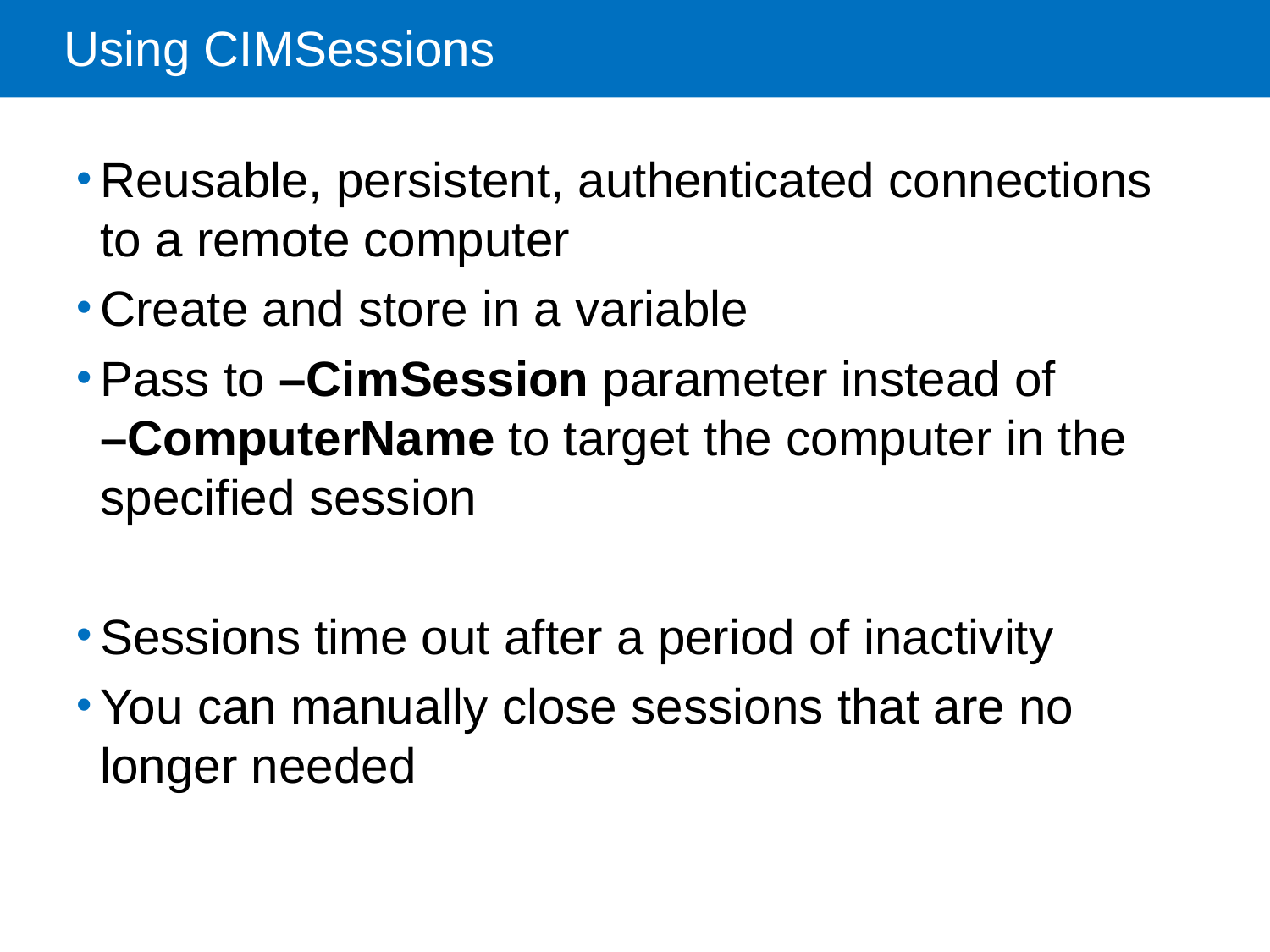

# Using CIMSessions
Reusable, persistent, authenticated connections to a remote computer
Create and store in a variable
Pass to –CimSession parameter instead of
–ComputerName to target the computer in the specified session

Sessions time out after a period of inactivity
You can manually close sessions that are no longer needed